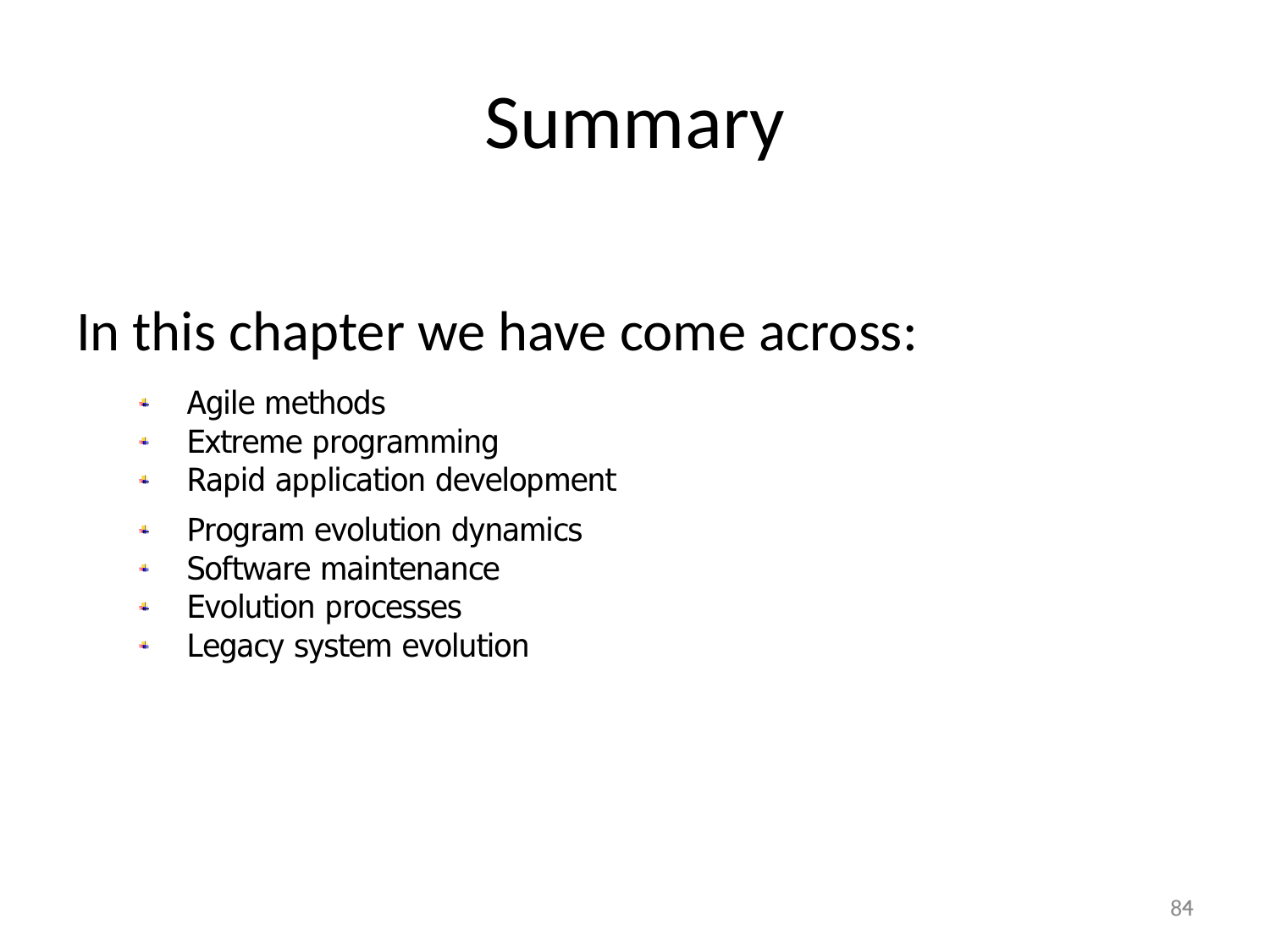

# Summary
In this chapter we have come across:

Agile methods
Extreme programming
Rapid application development
Program evolution dynamics
Software maintenance
Evolution processes
Legacy system evolution
84